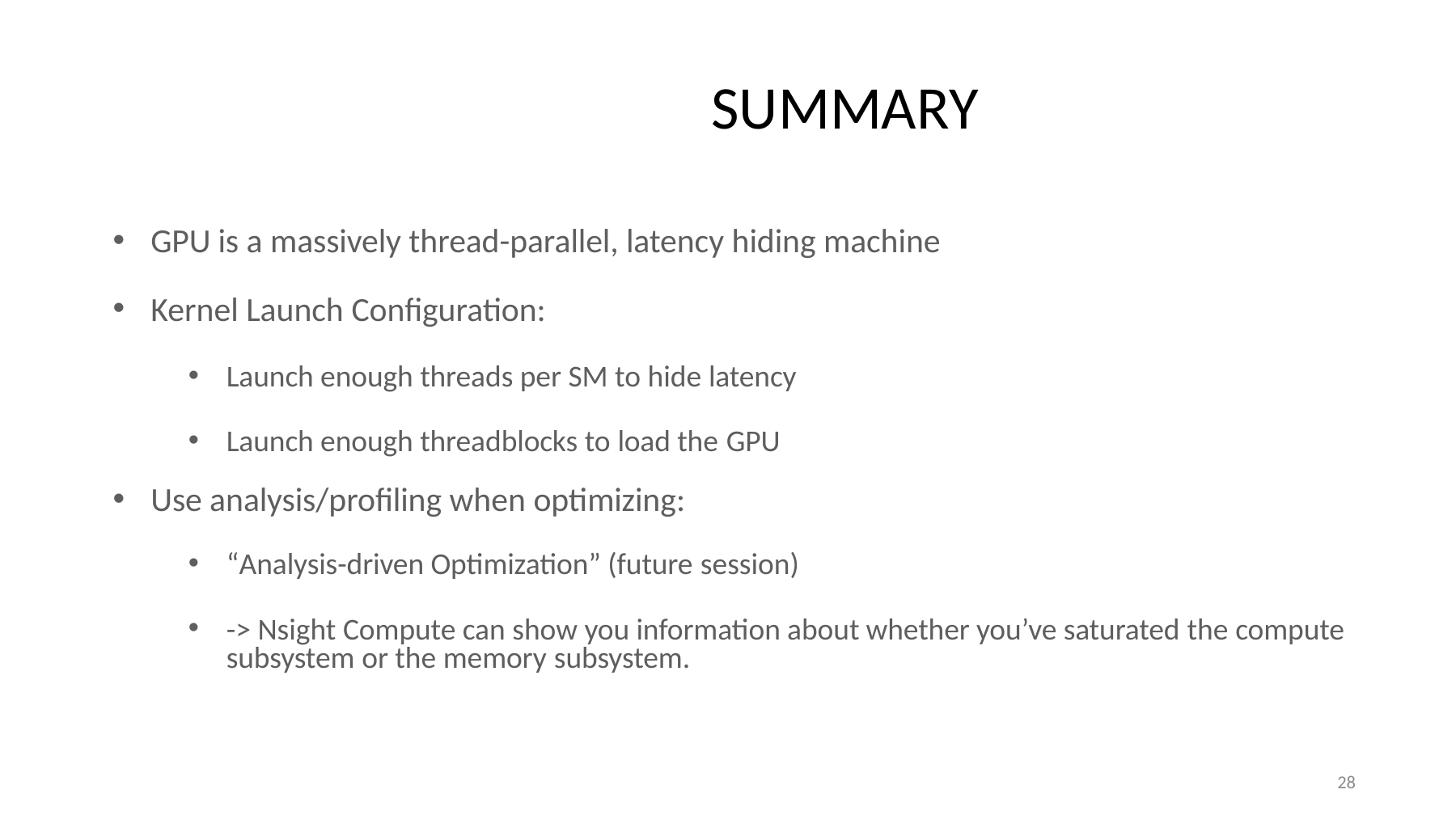

# SUMMARY
GPU is a massively thread-parallel, latency hiding machine
Kernel Launch Configuration:
Launch enough threads per SM to hide latency
Launch enough threadblocks to load the GPU
Use analysis/profiling when optimizing:
“Analysis-driven Optimization” (future session)

-> Nsight Compute can show you information about whether you’ve saturated the compute  subsystem or the memory subsystem.
28